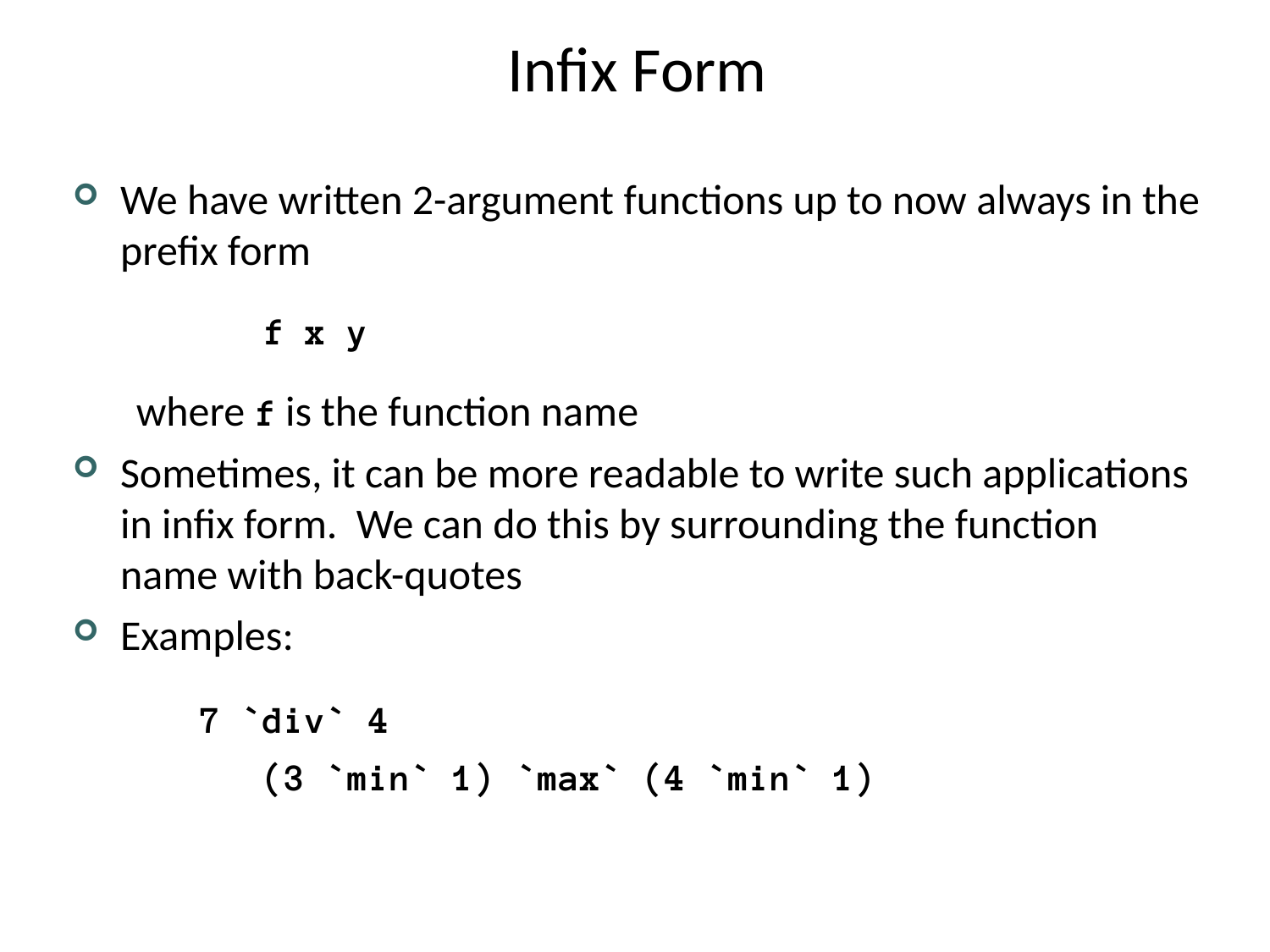

# Infix Form
We have written 2-argument functions up to now always in the prefix form
	f x y
where f is the function name
Sometimes, it can be more readable to write such applications in infix form.  We can do this by surrounding the function name with back-quotes
Examples:
    	7 `div` 4
	(3 `min` 1) `max` (4 `min` 1)